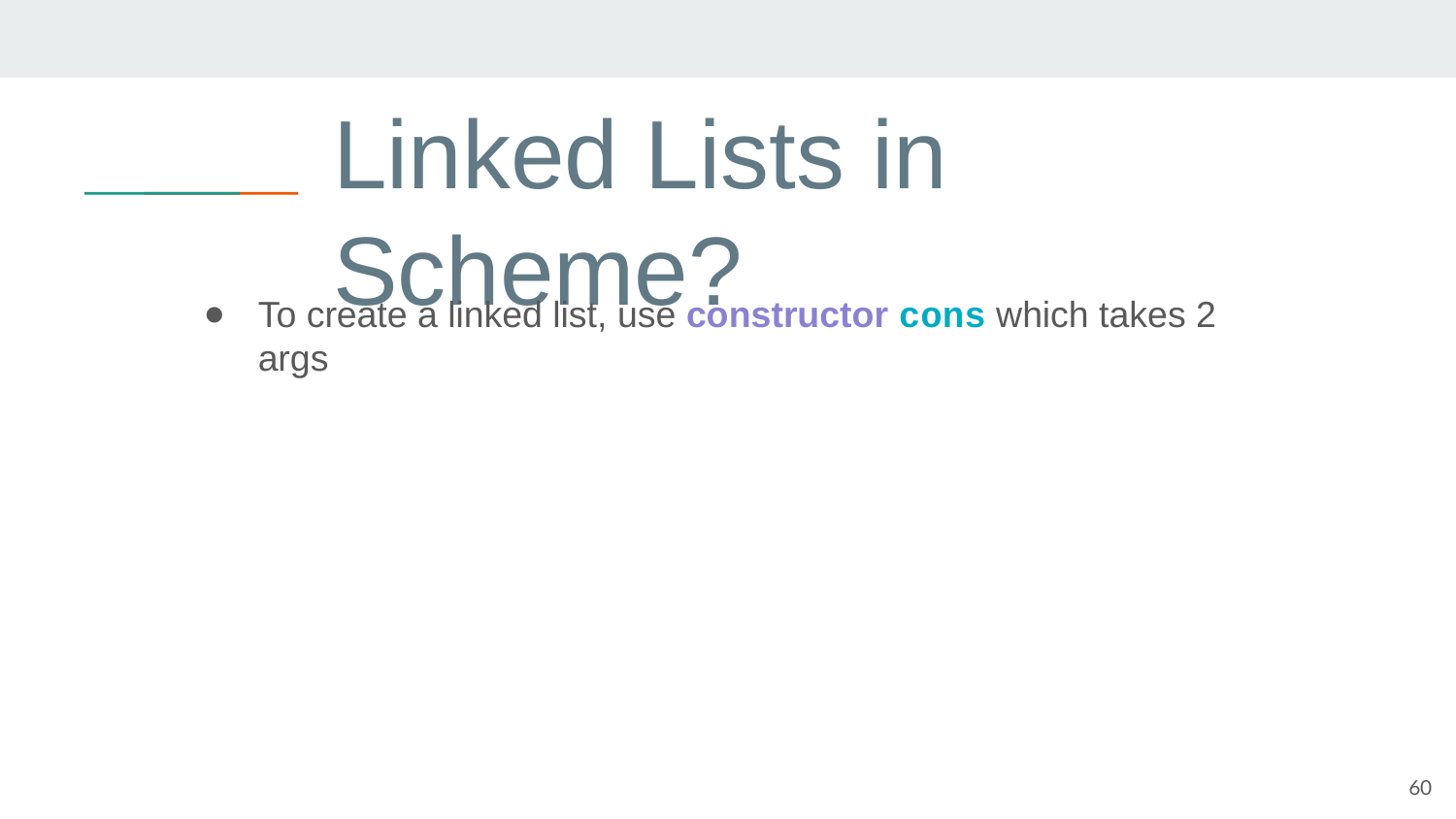

# Linked Lists in Scheme?

To create a linked list, use constructor cons which takes 2 args

60